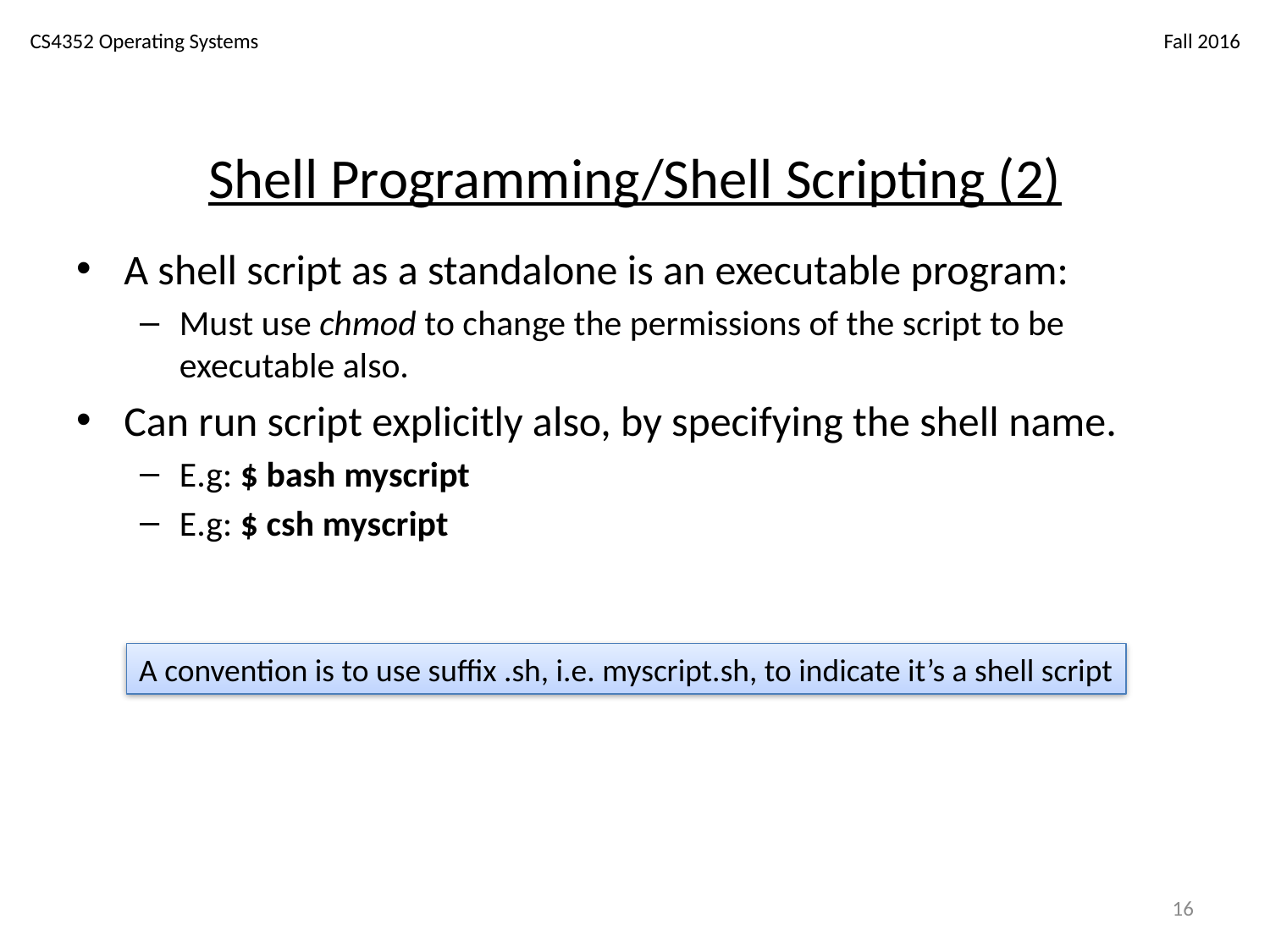

# Shell Programming/Shell Scripting (2)
A shell script as a standalone is an executable program:
Must use chmod to change the permissions of the script to be executable also.
Can run script explicitly also, by specifying the shell name.
E.g: $ bash myscript
E.g: $ csh myscript

A convention is to use suffix .sh, i.e. myscript.sh, to indicate it’s a shell script
16